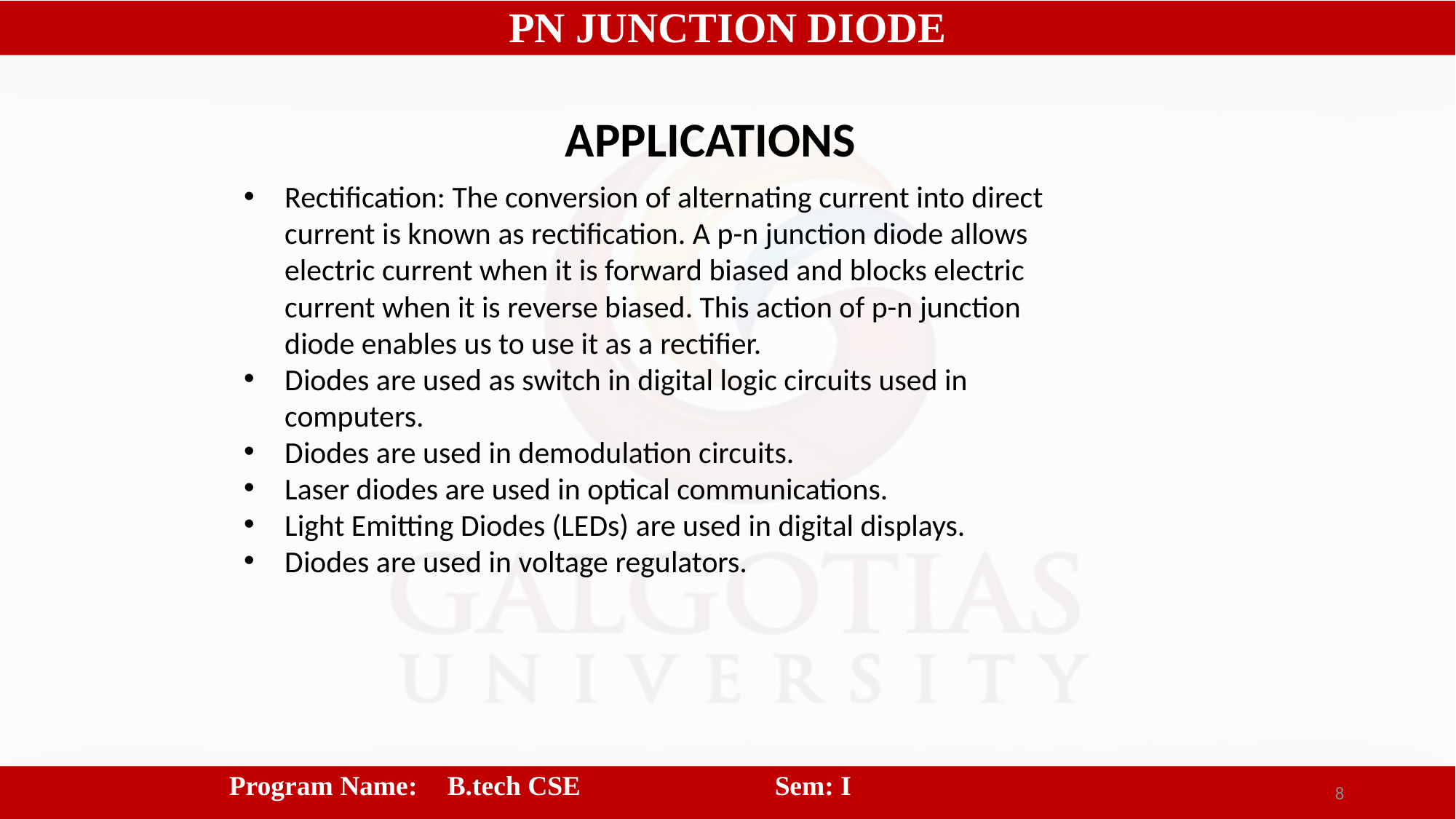

PN JUNCTION DIODE

APPLICATIONS
Rectification: The conversion of alternating current into direct current is known as rectification. A p-n junction diode allows electric current when it is forward biased and blocks electric current when it is reverse biased. This action of p-n junction diode enables us to use it as a rectifier.
Diodes are used as switch in digital logic circuits used in computers.
Diodes are used in demodulation circuits.
Laser diodes are used in optical communications.
Light Emitting Diodes (LEDs) are used in digital displays.
Diodes are used in voltage regulators.
		Program Name:	B.tech CSE		Sem: I

8